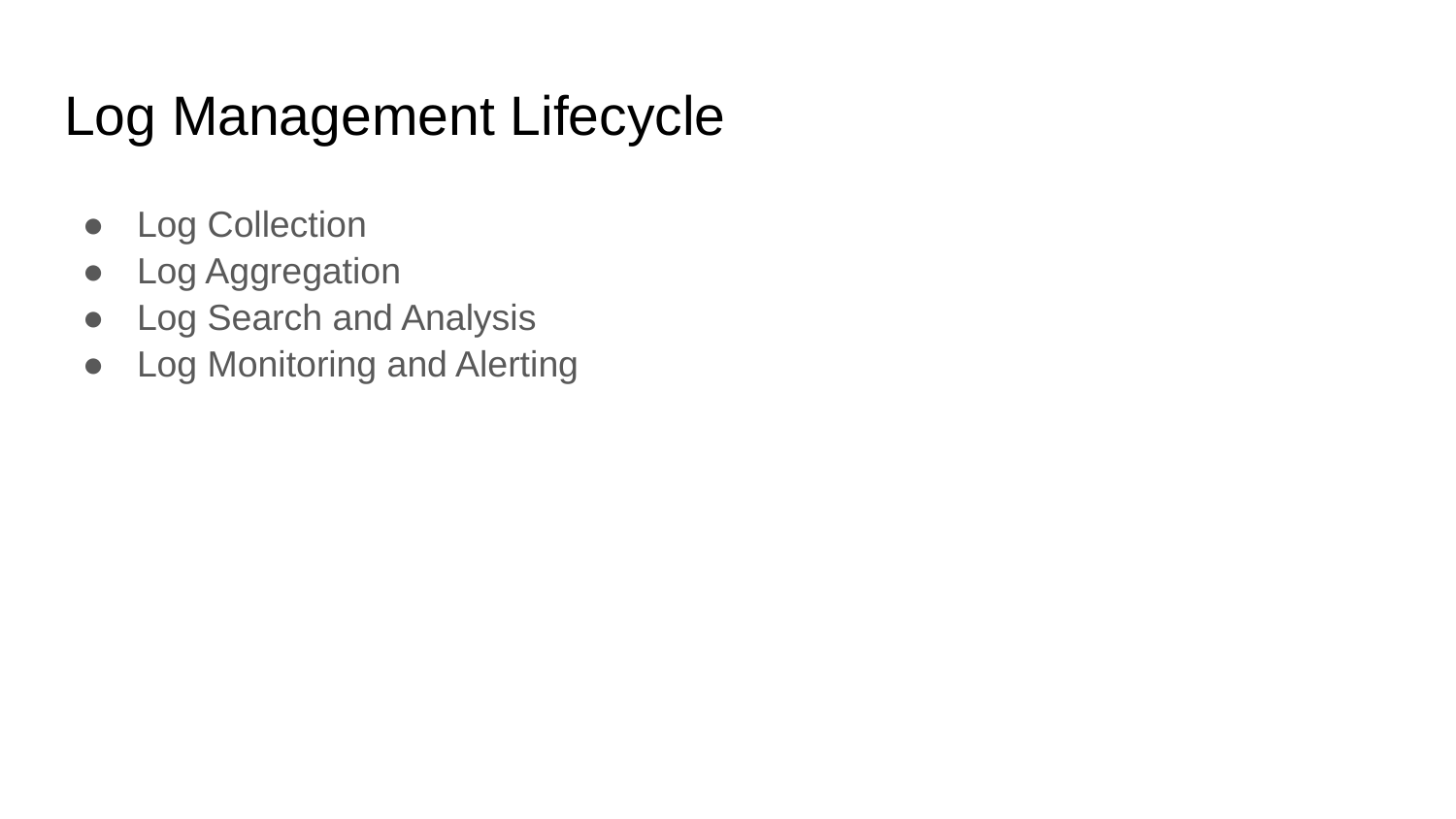

# Log Management Lifecycle
Log Collection
Log Aggregation
Log Search and Analysis
Log Monitoring and Alerting